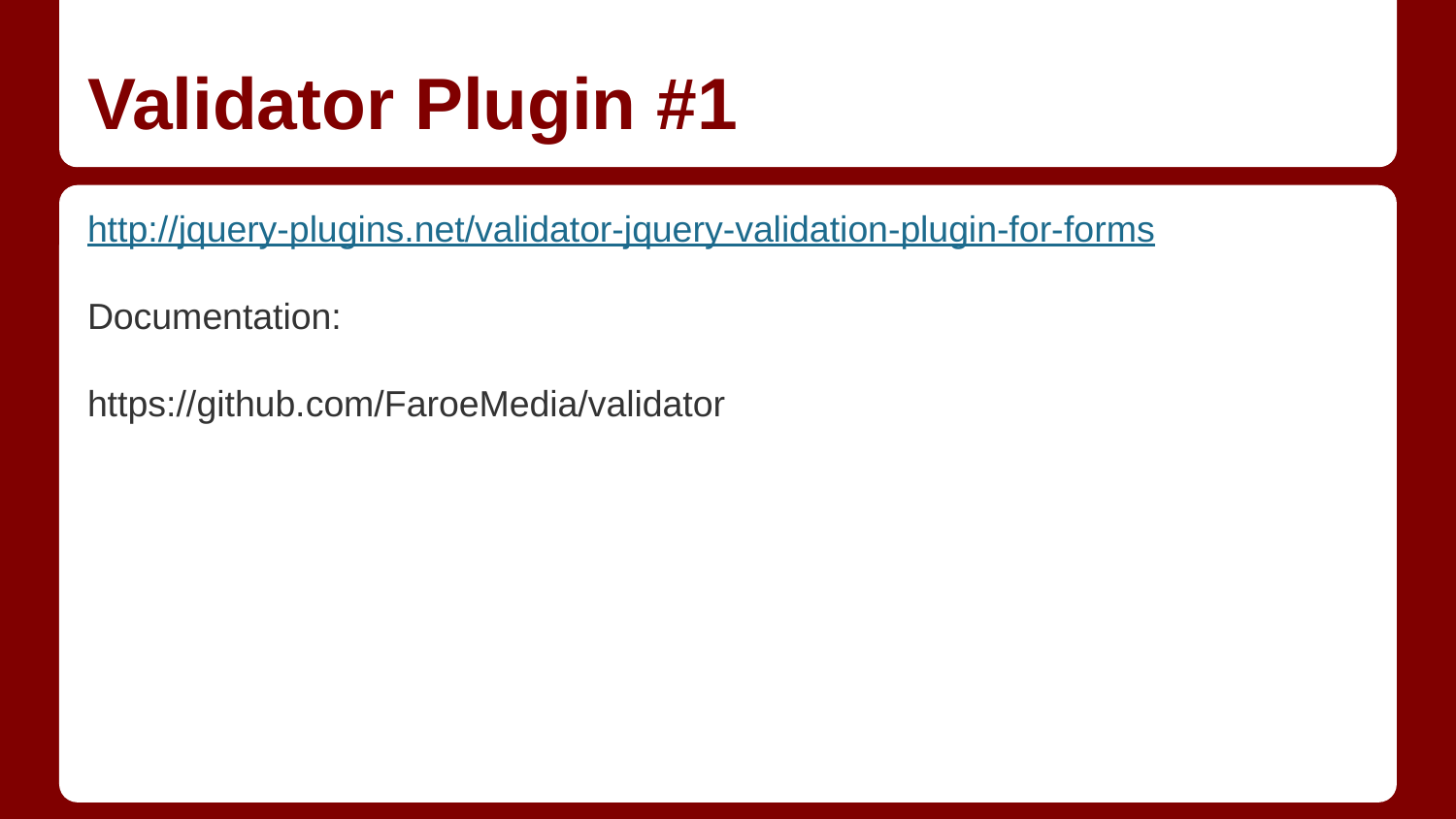

# Validator Plugin #1
http://jquery-plugins.net/validator-jquery-validation-plugin-for-forms

Documentation:

https://github.com/FaroeMedia/validator